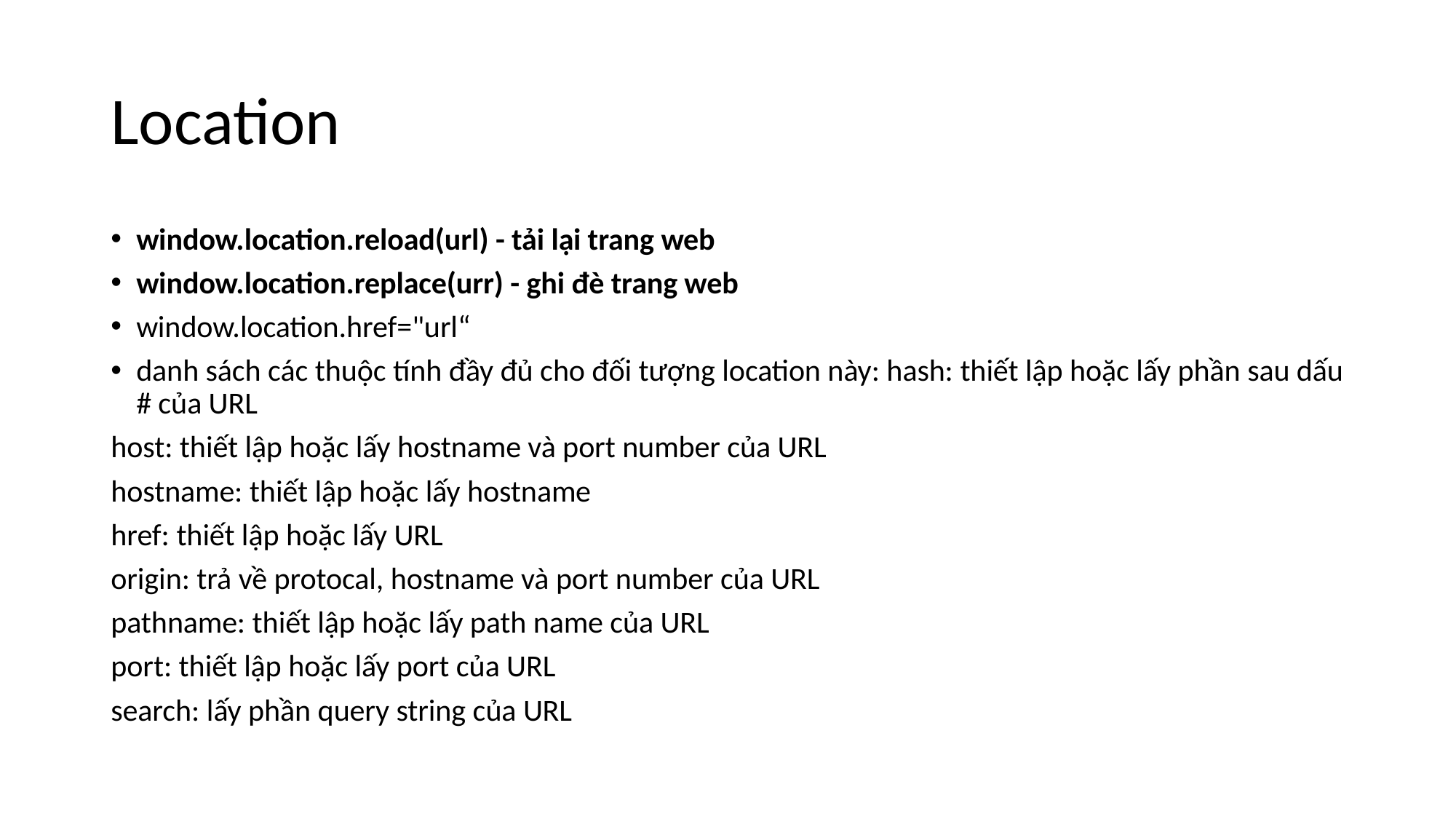

# Location
window.location.reload(url) - tải lại trang web
window.location.replace(urr) - ghi đè trang web
window.location.href="url“
danh sách các thuộc tính đầy đủ cho đối tượng location này: hash: thiết lập hoặc lấy phần sau dấu # của URL
host: thiết lập hoặc lấy hostname và port number của URL
hostname: thiết lập hoặc lấy hostname
href: thiết lập hoặc lấy URL
origin: trả về protocal, hostname và port number của URL
pathname: thiết lập hoặc lấy path name của URL
port: thiết lập hoặc lấy port của URL
search: lấy phần query string của URL